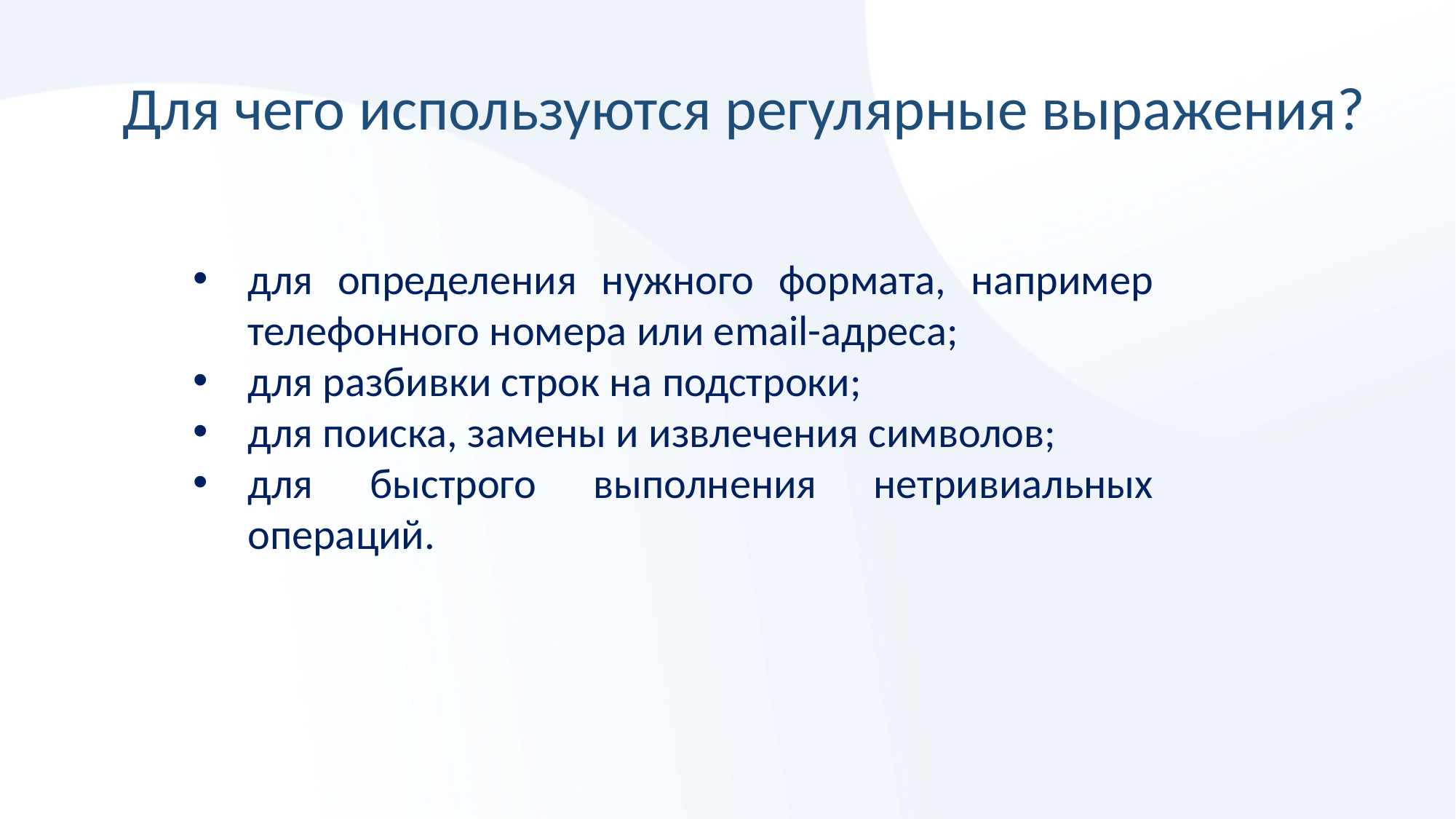

Для чего используются регулярные выражения?
для определения нужного формата, например телефонного номера или email-адреса;
для разбивки строк на подстроки;
для поиска, замены и извлечения символов;
для быстрого выполнения нетривиальных операций.